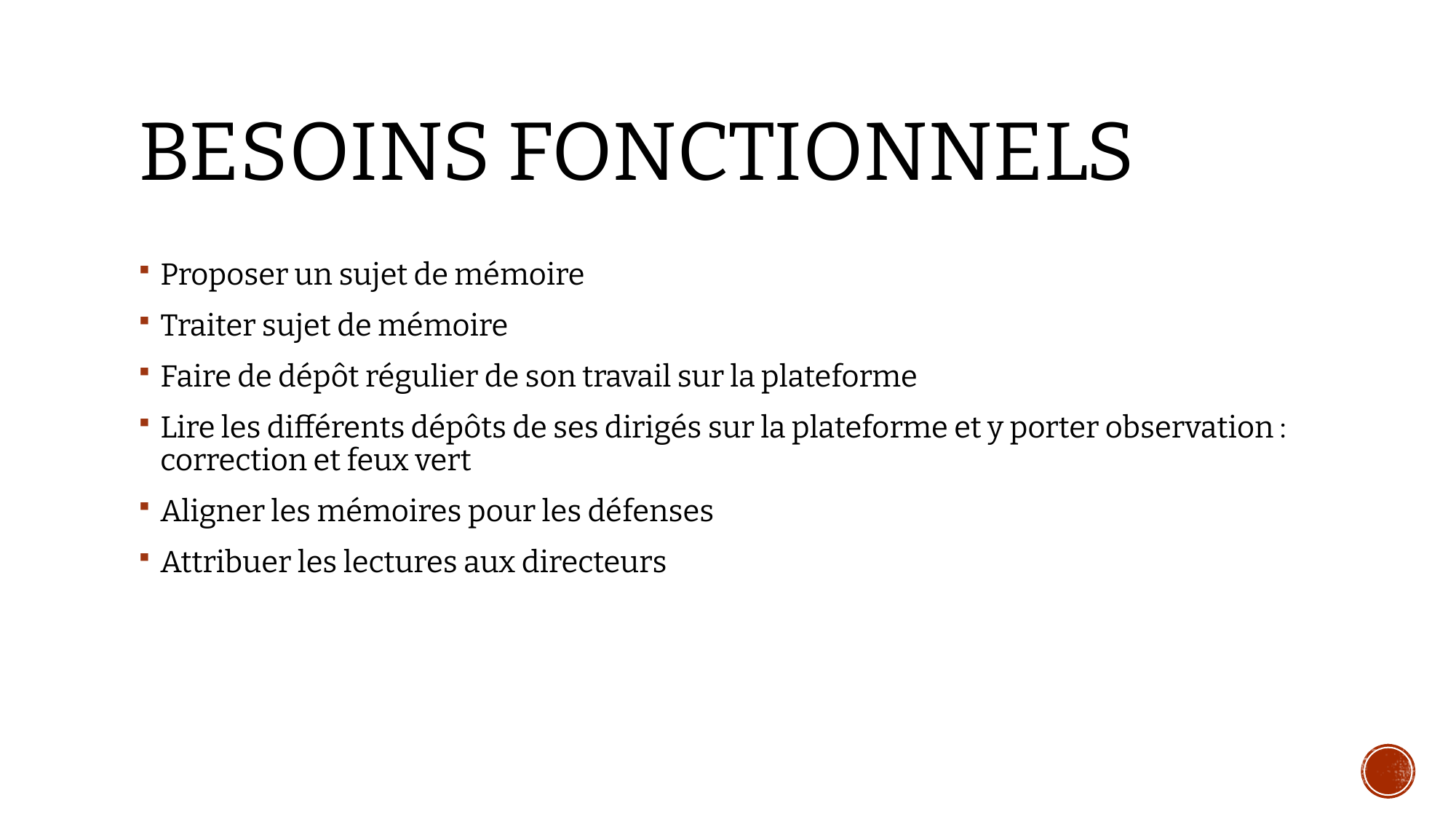

# Besoins fonctionnels
Proposer un sujet de mémoire
Traiter sujet de mémoire
Faire de dépôt régulier de son travail sur la plateforme
Lire les différents dépôts de ses dirigés sur la plateforme et y porter observation : correction et feux vert
Aligner les mémoires pour les défenses
Attribuer les lectures aux directeurs